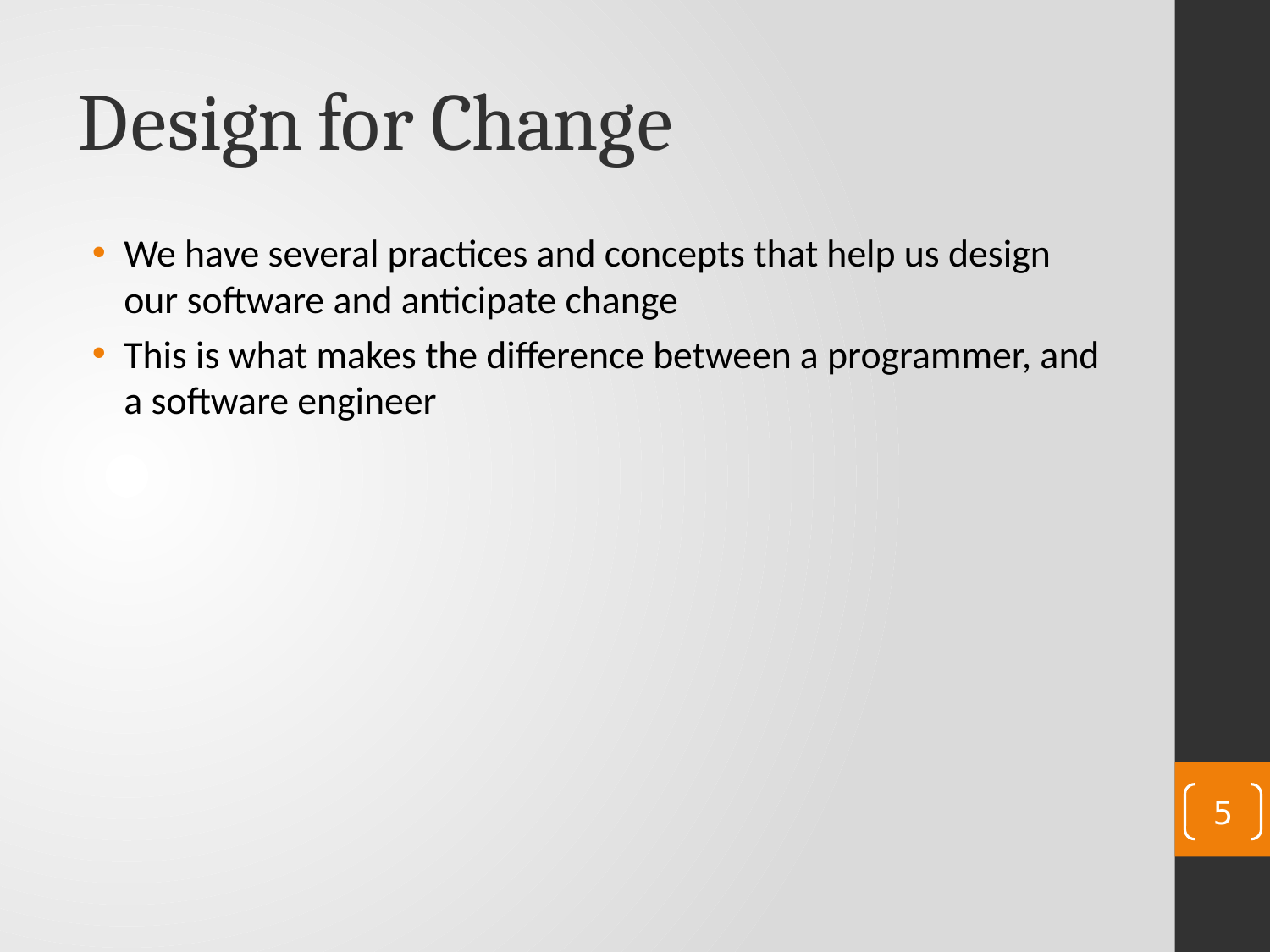

# Design for Change
We have several practices and concepts that help us design our software and anticipate change
This is what makes the difference between a programmer, and a software engineer
5